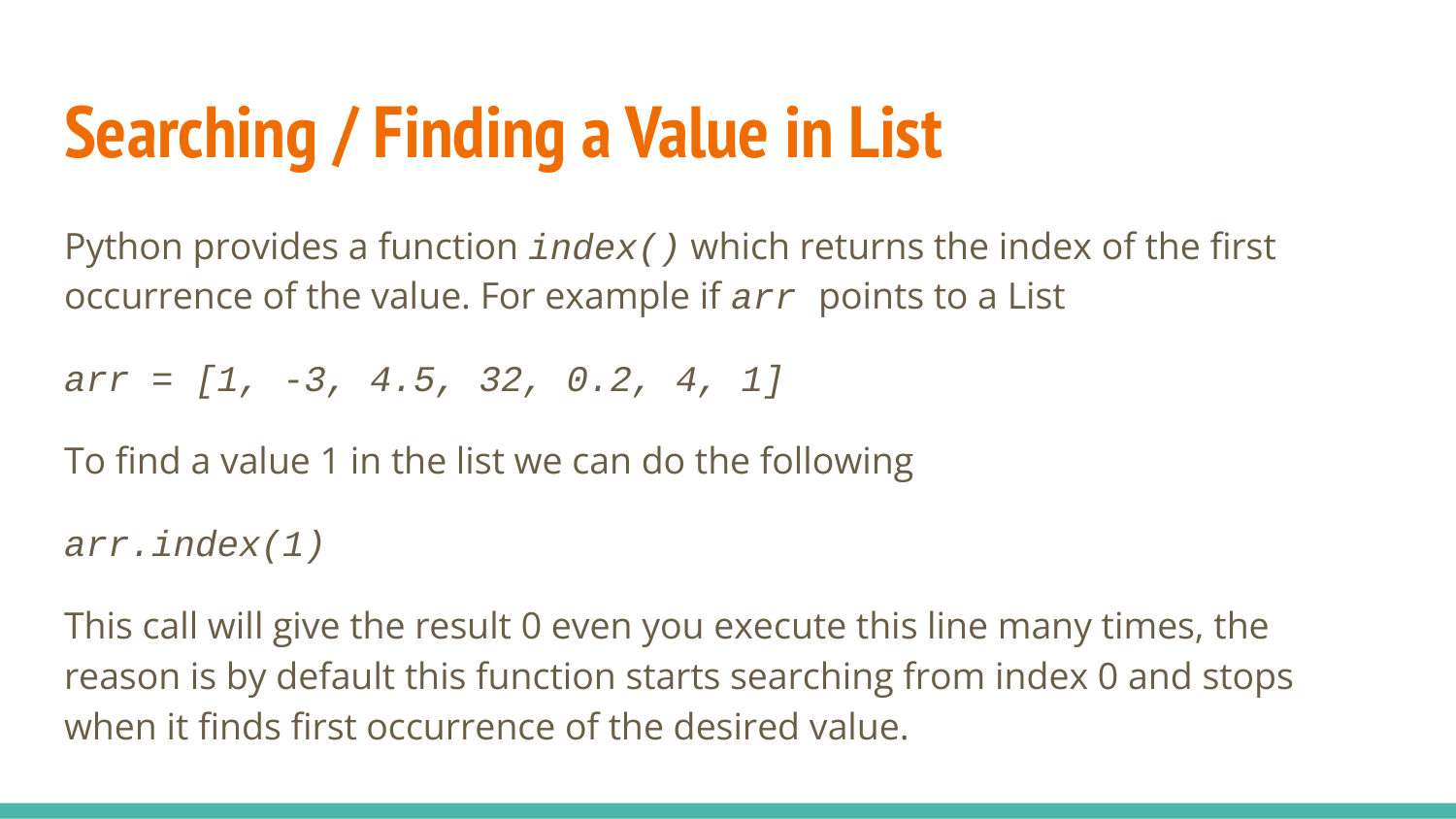

# Searching / Finding a Value in List
Python provides a function index() which returns the index of the first occurrence of the value. For example if arr points to a List
arr = [1, -3, 4.5, 32, 0.2, 4, 1]
To find a value 1 in the list we can do the following
arr.index(1)
This call will give the result 0 even you execute this line many times, the reason is by default this function starts searching from index 0 and stops when it finds first occurrence of the desired value.